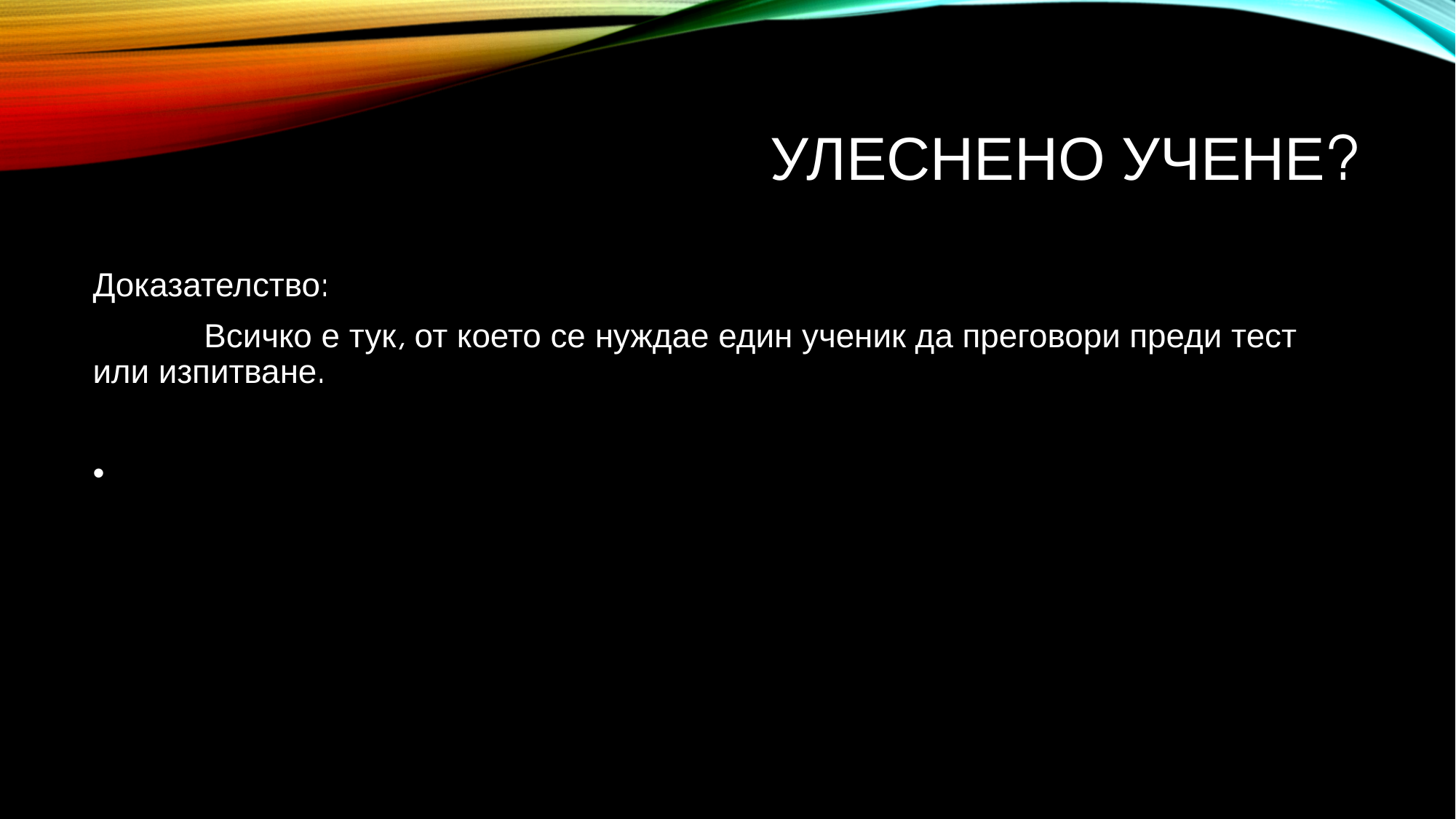

# Улеснено учене?
Доказателство:
            Всичко е тук, от което се нуждае един ученик да преговори преди тест или изпитване.